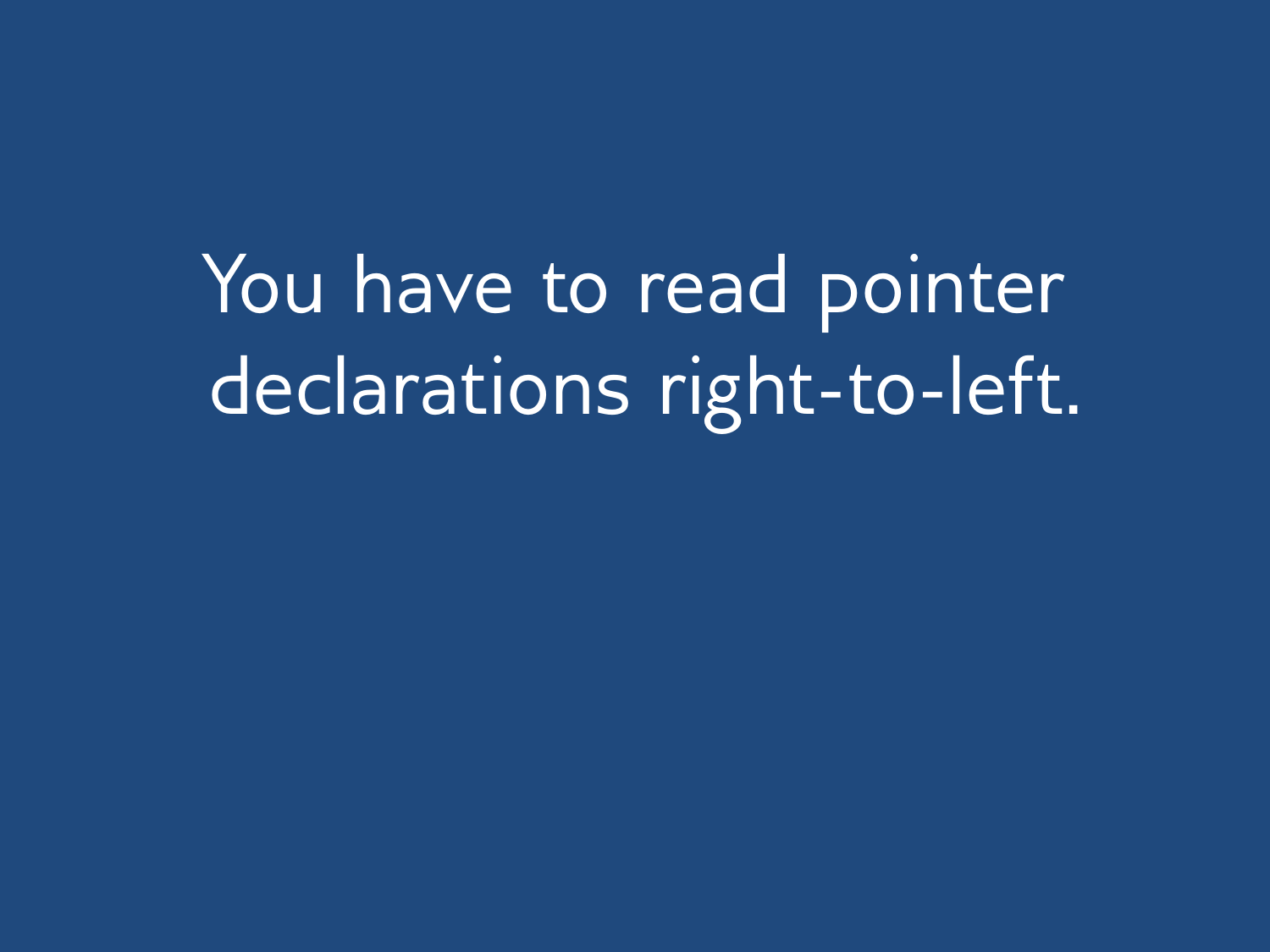

#
You have to read pointer declarations right-to-left.